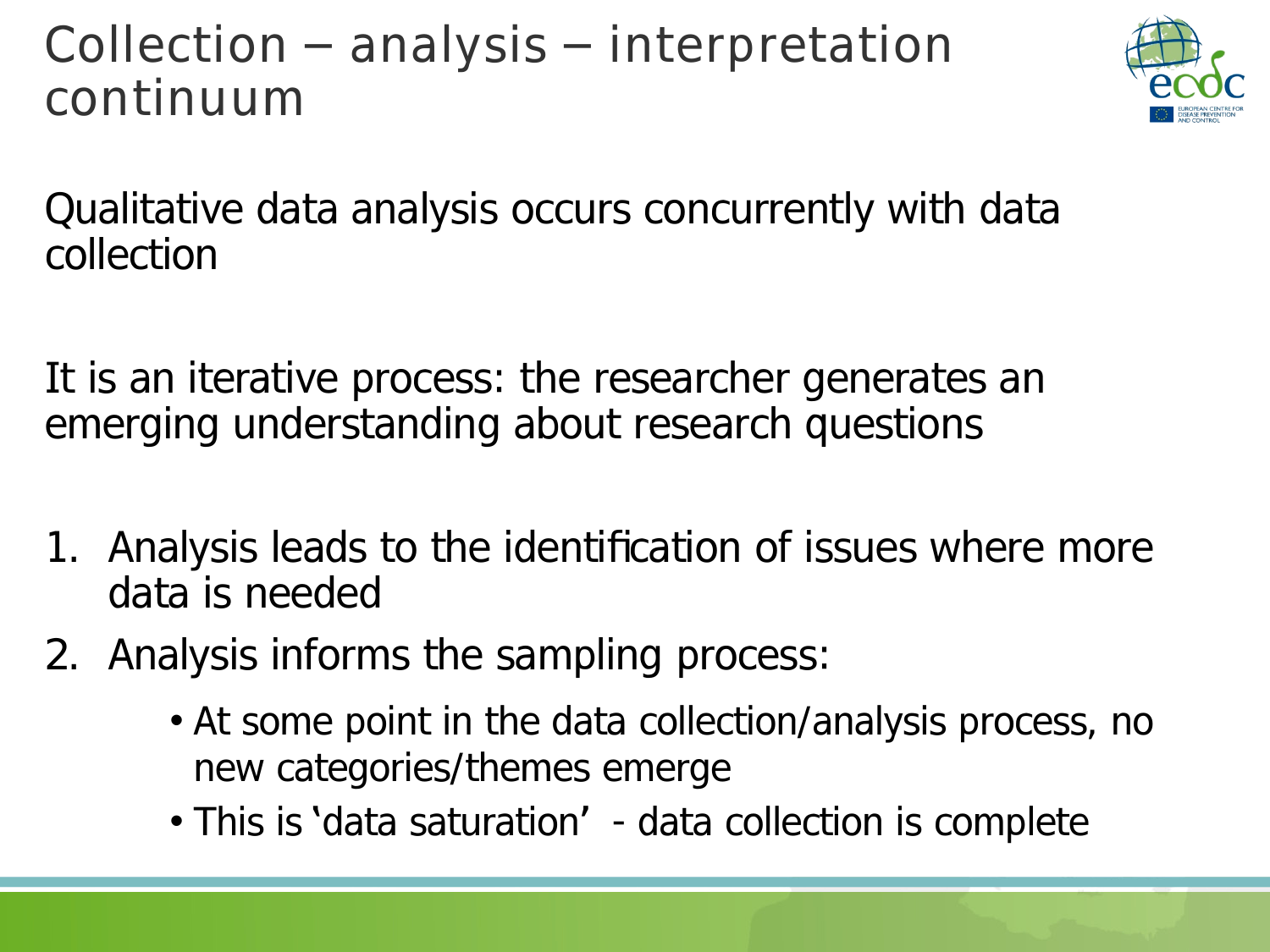

# Collection – analysis – interpretation continuum
Qualitative data analysis occurs concurrently with data collection

It is an iterative process: the researcher generates an emerging understanding about research questions

Analysis leads to the identification of issues where more data is needed
Analysis informs the sampling process:
At some point in the data collection/analysis process, no new categories/themes emerge
This is ‘data saturation’  - data collection is complete